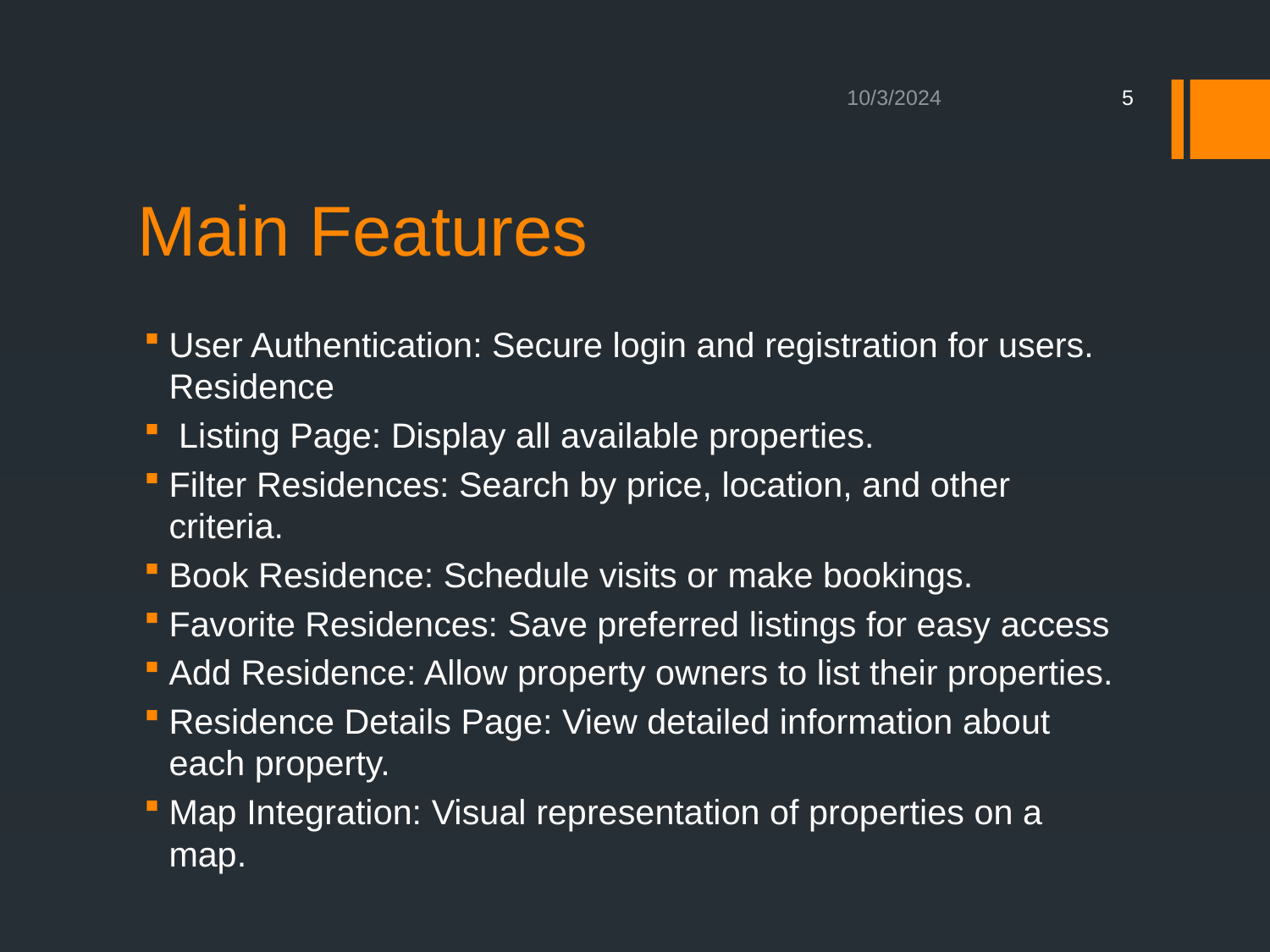

10/3/2024
5
# Main Features

User Authentication: Secure login and registration for users.
Residence
 Listing Page: Display all available properties.
Filter Residences: Search by price, location, and other criteria.
Book Residence: Schedule visits or make bookings.
Favorite Residences: Save preferred listings for easy access
Add Residence: Allow property owners to list their properties.
Residence Details Page: View detailed information about each property.
Map Integration: Visual representation of properties on a map.